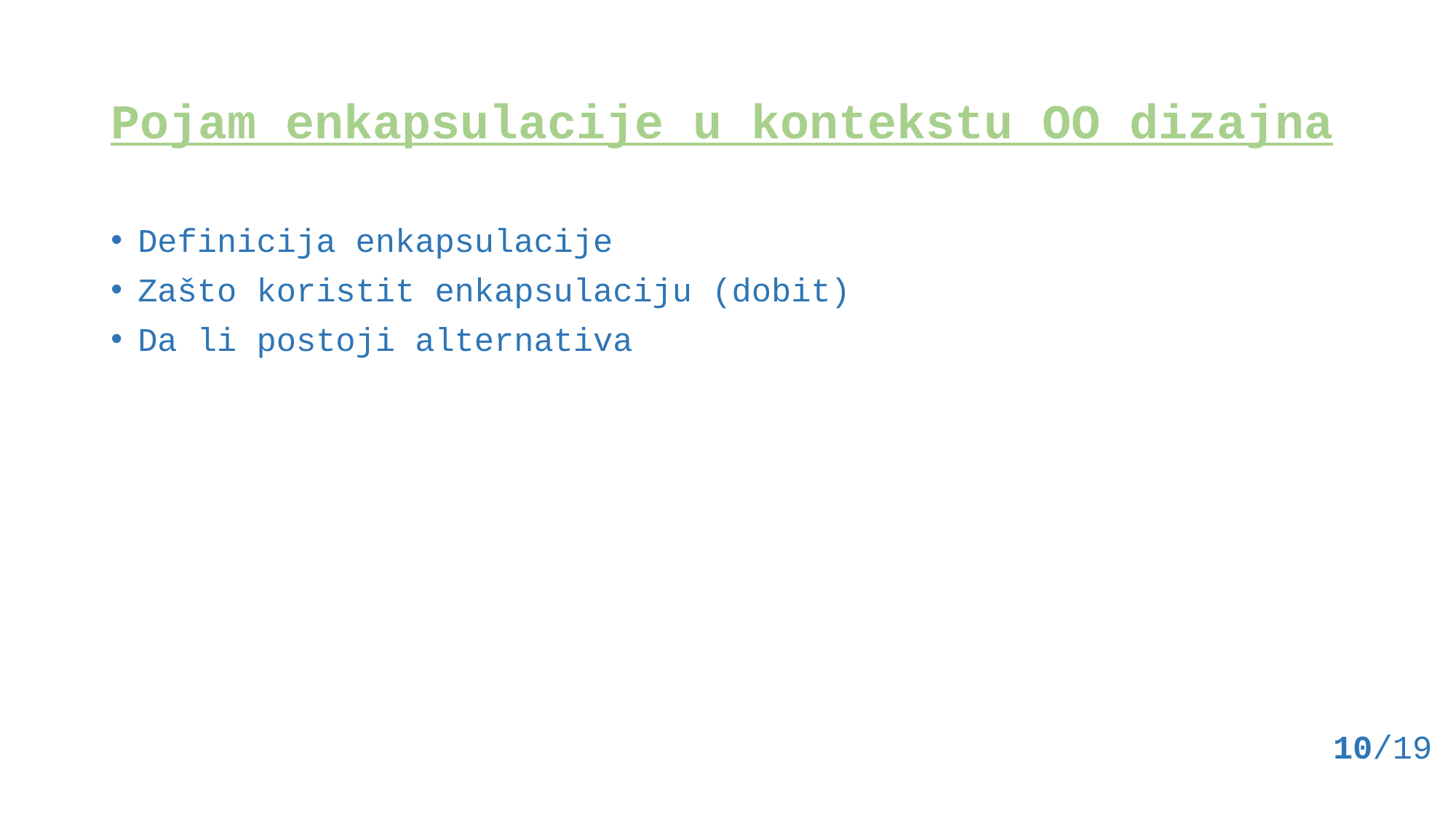

# Pojam enkapsulacije u kontekstu OO dizajna
Definicija enkapsulacije
Zašto koristit enkapsulaciju (dobit)
Da li postoji alternativa

                                                                                                                                                                 10/19